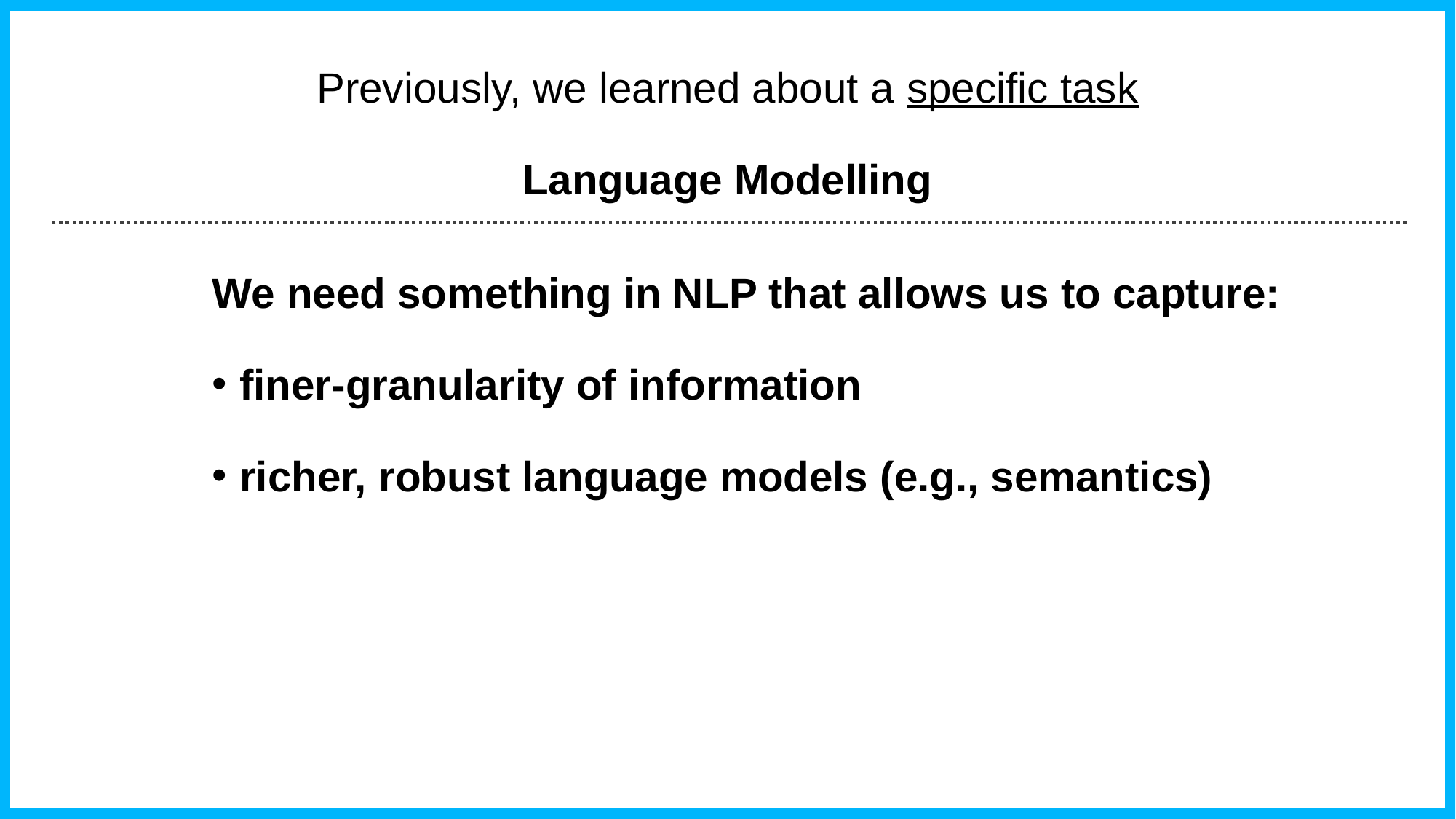

Previously, we learned about a specific task
Language Modelling
We need something in NLP that allows us to capture:
finer-granularity of information
richer, robust language models (e.g., semantics)
7